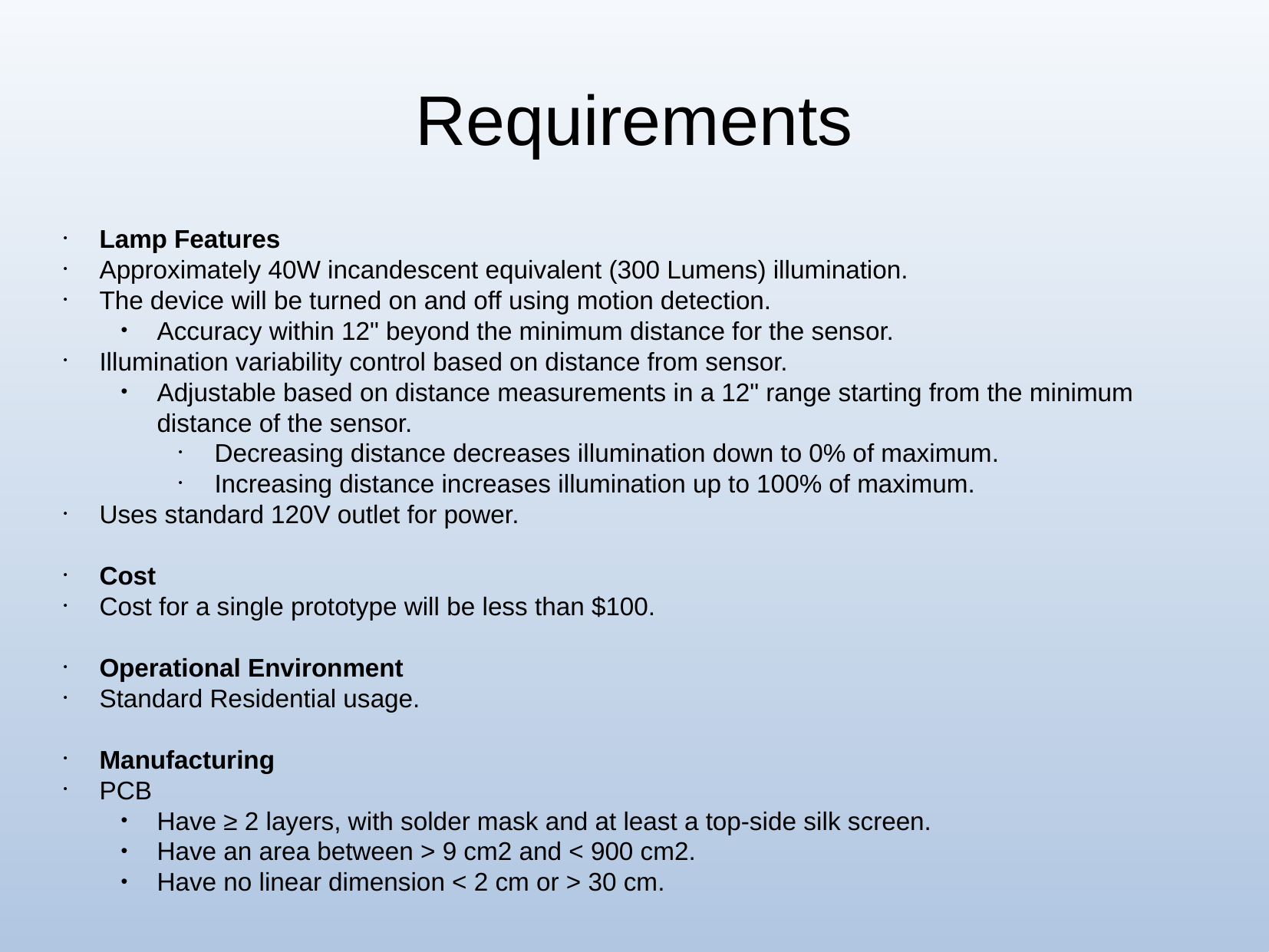

Requirements
Lamp Features
Approximately 40W incandescent equivalent (300 Lumens) illumination.
The device will be turned on and off using motion detection.
Accuracy within 12" beyond the minimum distance for the sensor.
Illumination variability control based on distance from sensor.
Adjustable based on distance measurements in a 12" range starting from the minimum distance of the sensor.
Decreasing distance decreases illumination down to 0% of maximum.
Increasing distance increases illumination up to 100% of maximum.
Uses standard 120V outlet for power.

Cost
Cost for a single prototype will be less than $100.

Operational Environment
Standard Residential usage.

Manufacturing
PCB
Have ≥ 2 layers, with solder mask and at least a top-side silk screen.
Have an area between > 9 cm2 and < 900 cm2.
Have no linear dimension < 2 cm or > 30 cm.